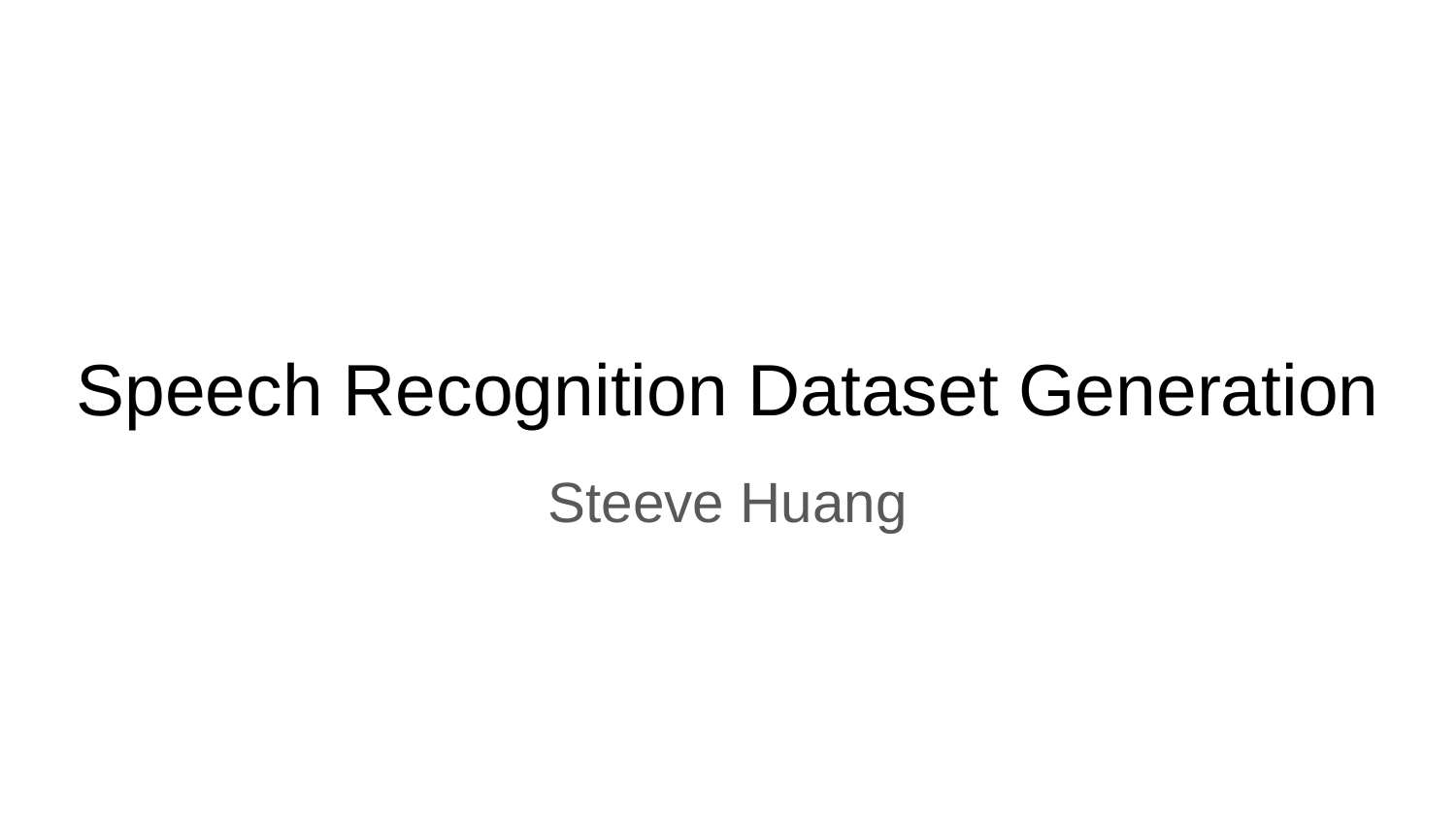

# Speech Recognition Dataset Generation
Steeve Huang